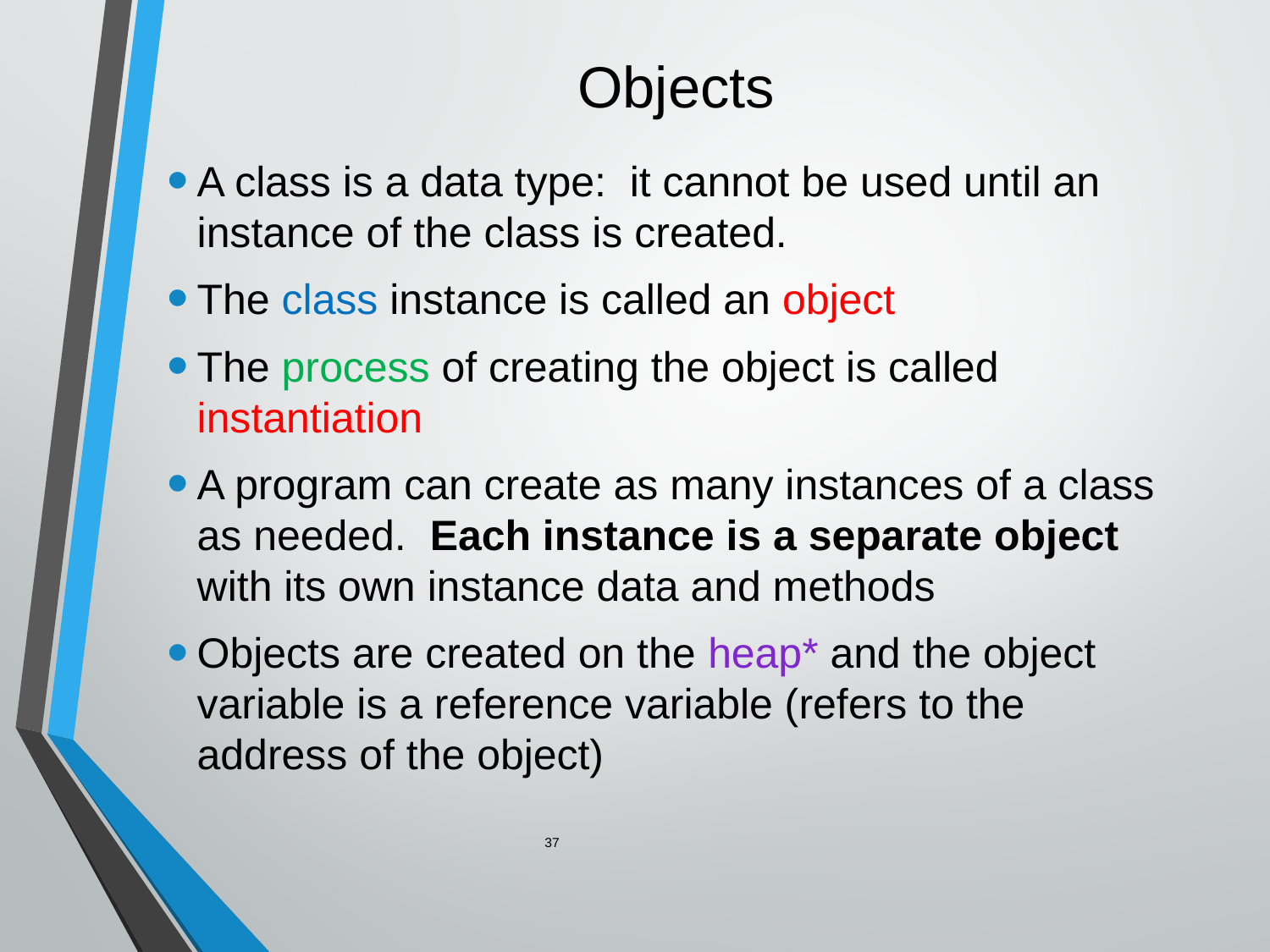

# Objects
A class is a data type:  it cannot be used until an instance of the class is created.
The class instance is called an object
The process of creating the object is called instantiation
A program can create as many instances of a class as needed.  Each instance is a separate object with its own instance data and methods
Objects are created on the heap* and the object variable is a reference variable (refers to the address of the object)
37